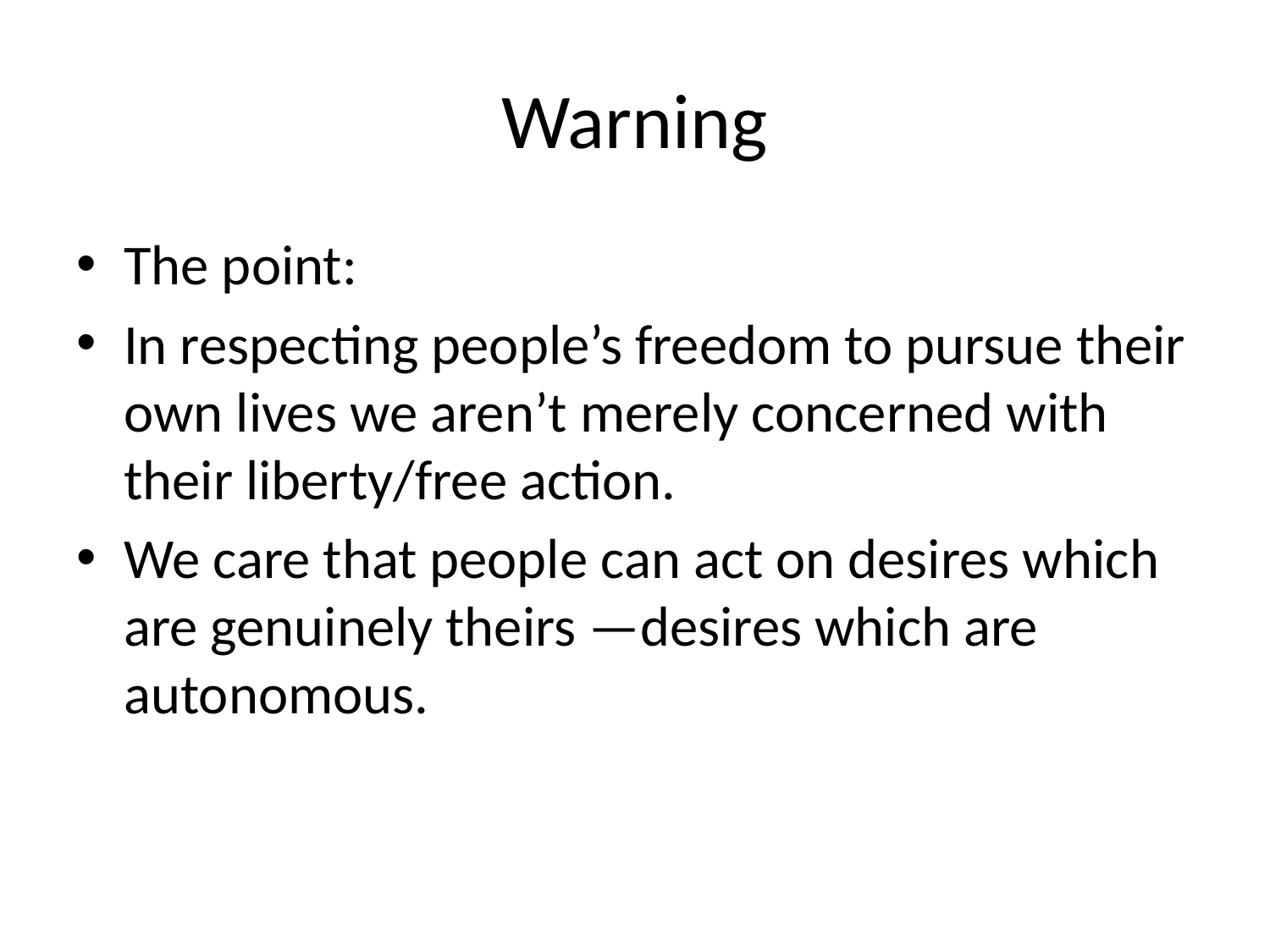

# Warning
The point:
In respecting people’s freedom to pursue their own lives we aren’t merely concerned with their liberty/free action.
We care that people can act on desires which are genuinely theirs —desires which are autonomous.